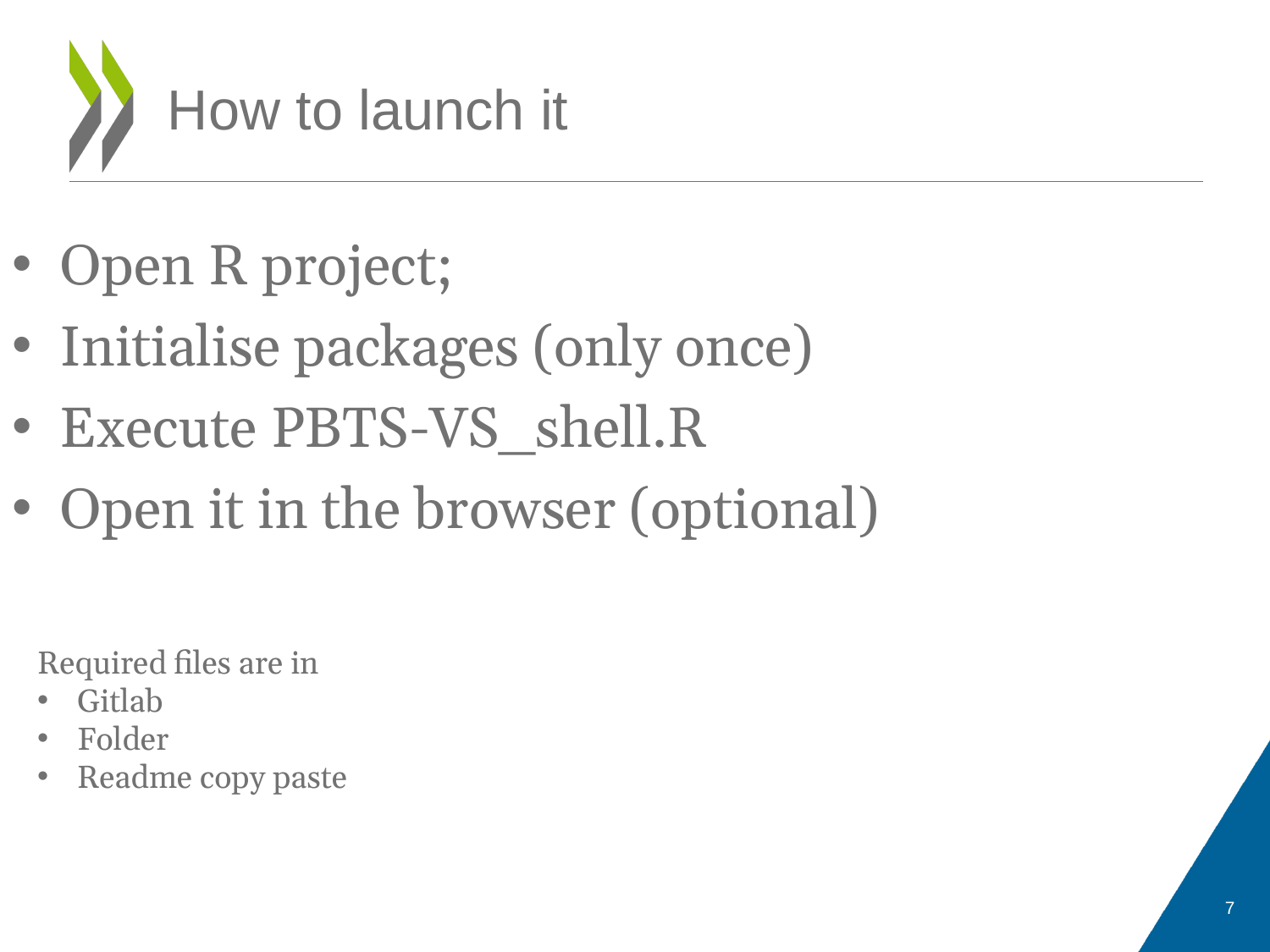

# How to launch it
Open R project;
Initialise packages (only once)
Execute PBTS-VS_shell.R
Open it in the browser (optional)

Required files are in
Gitlab
Folder
Readme copy paste
7